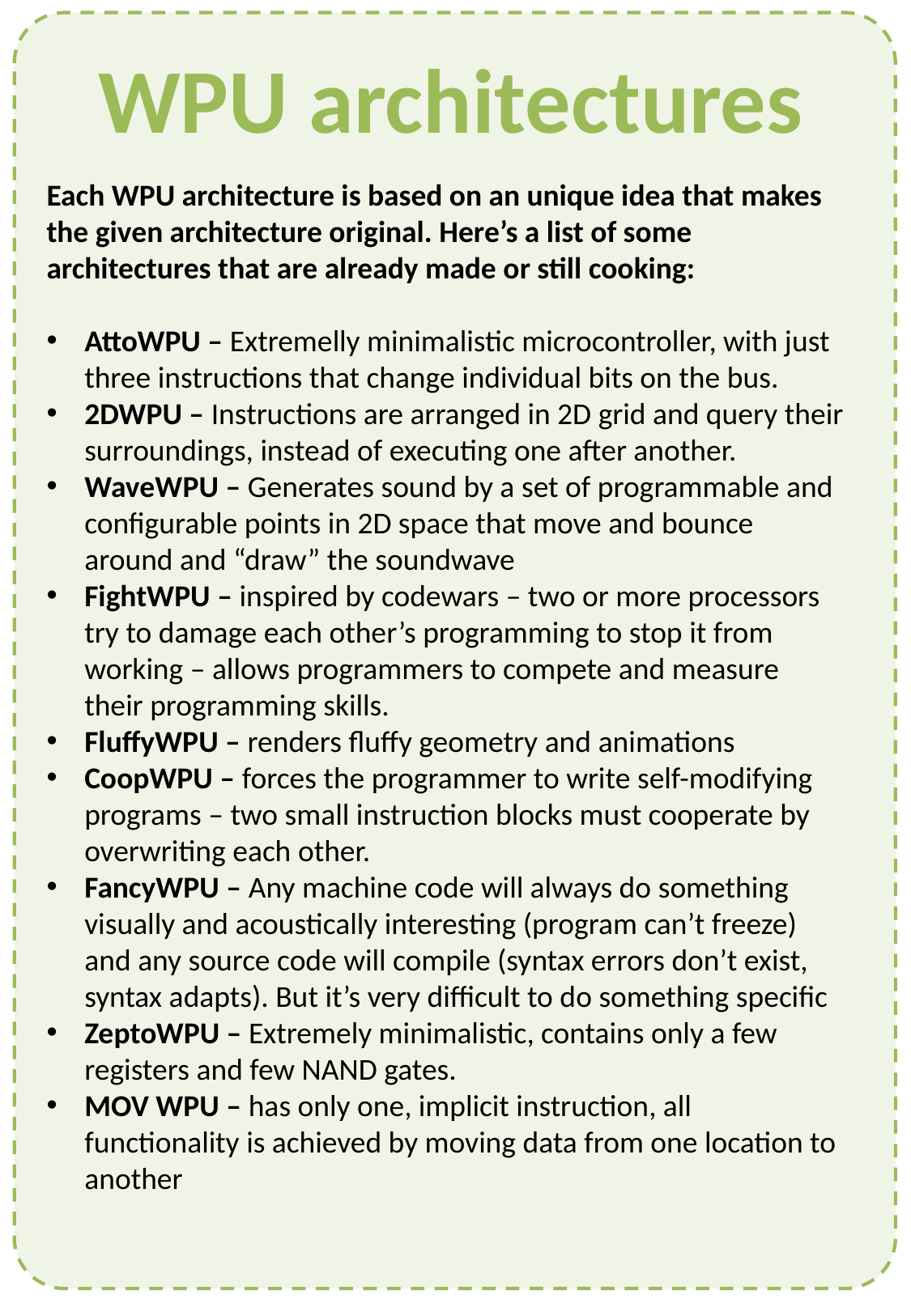

WPU architectures
Each WPU architecture is based on an unique idea that makes the given architecture original. Here’s a list of some architectures that are already made or still cooking:

AttoWPU – Extremelly minimalistic microcontroller, with just three instructions that change individual bits on the bus.
2DWPU – Instructions are arranged in 2D grid and query their surroundings, instead of executing one after another.
WaveWPU – Generates sound by a set of programmable and configurable points in 2D space that move and bounce around and “draw” the soundwave
FightWPU – inspired by codewars – two or more processors try to damage each other’s programming to stop it from working – allows programmers to compete and measure their programming skills.
FluffyWPU – renders fluffy geometry and animations
CoopWPU – forces the programmer to write self-modifying programs – two small instruction blocks must cooperate by overwriting each other.
FancyWPU – Any machine code will always do something visually and acoustically interesting (program can’t freeze) and any source code will compile (syntax errors don’t exist, syntax adapts). But it’s very difficult to do something specific
ZeptoWPU – Extremely minimalistic, contains only a few registers and few NAND gates.
MOV WPU – has only one, implicit instruction, all functionality is achieved by moving data from one location to another